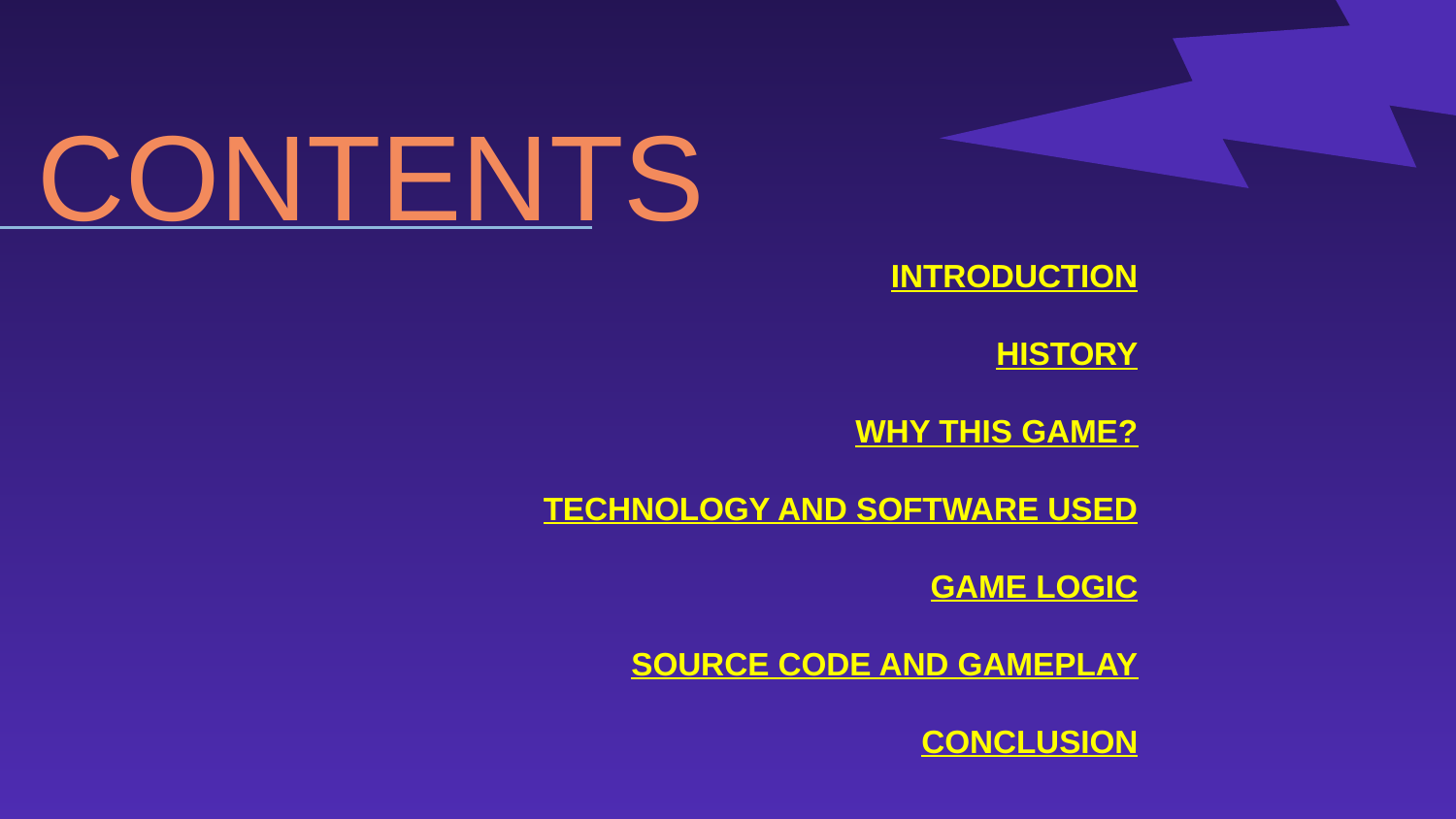

# CONTENTS
INTRODUCTION

HISTORY

WHY THIS GAME?

TECHNOLOGY AND SOFTWARE USED

GAME LOGIC

SOURCE CODE AND GAMEPLAY

CONCLUSION